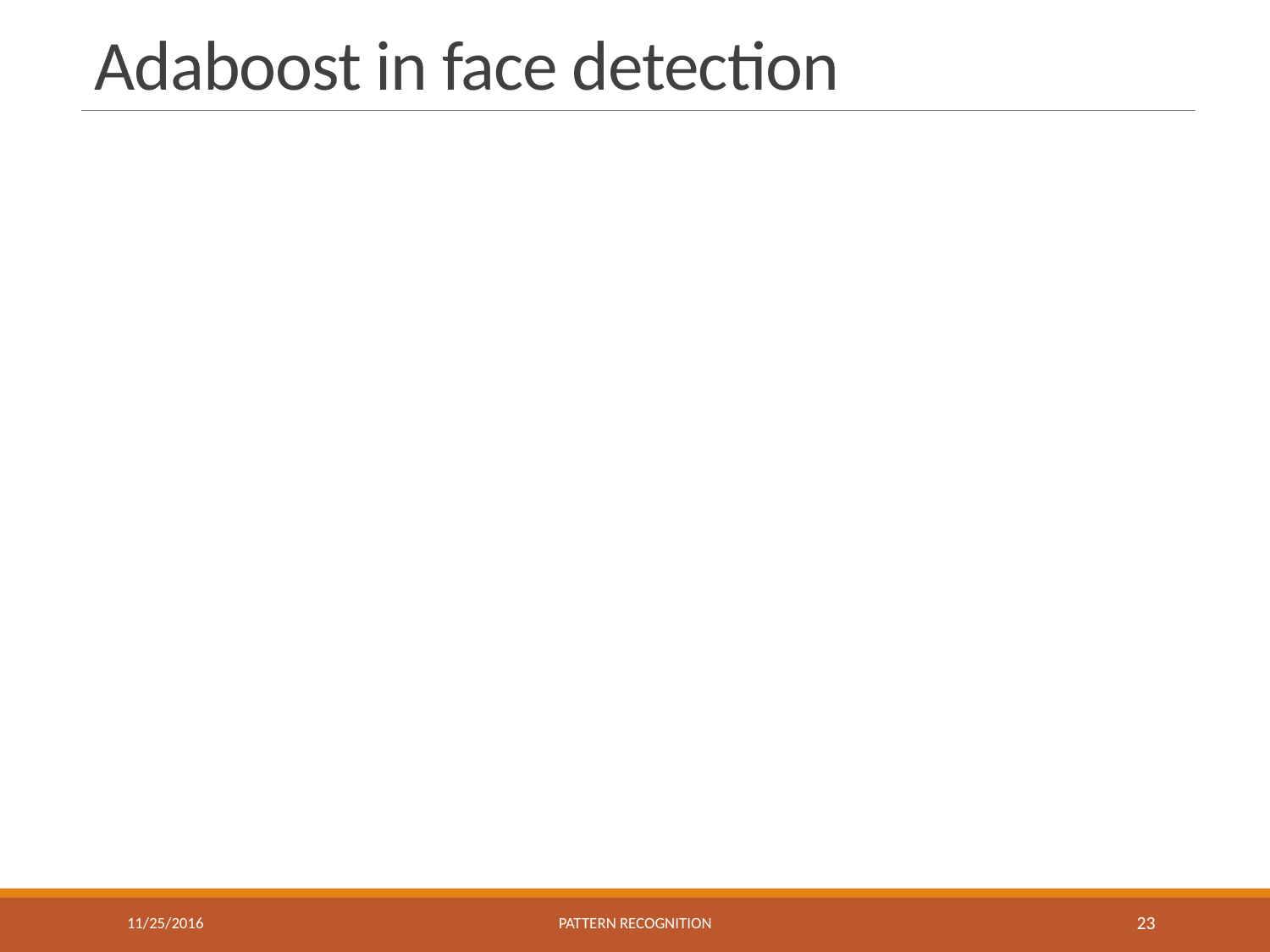

# Adaboost in face detection

11/25/2016
Pattern recognition
23